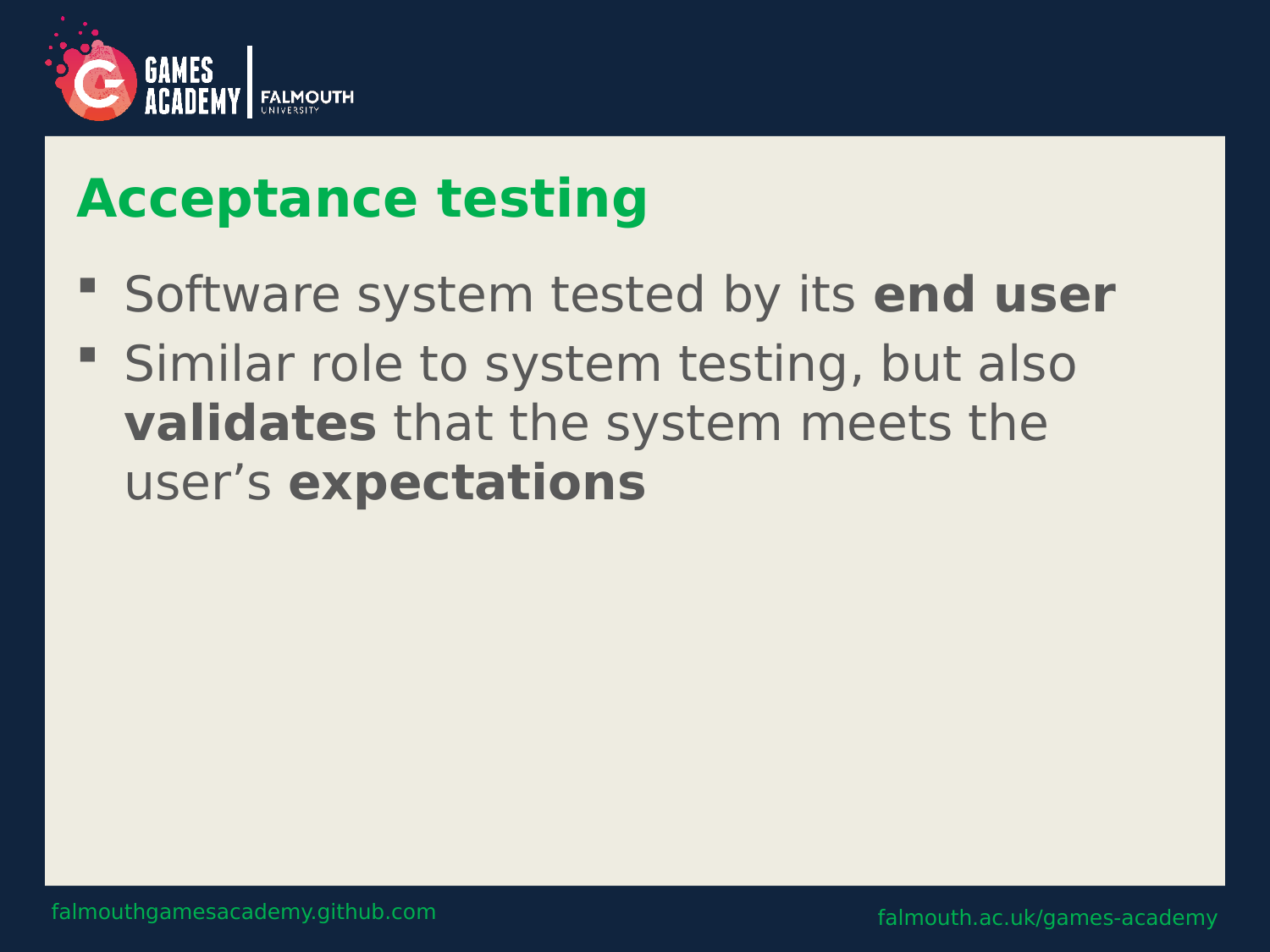

# Acceptance testing
Software system tested by its end user
Similar role to system testing, but also validates that the system meets the user’s expectations